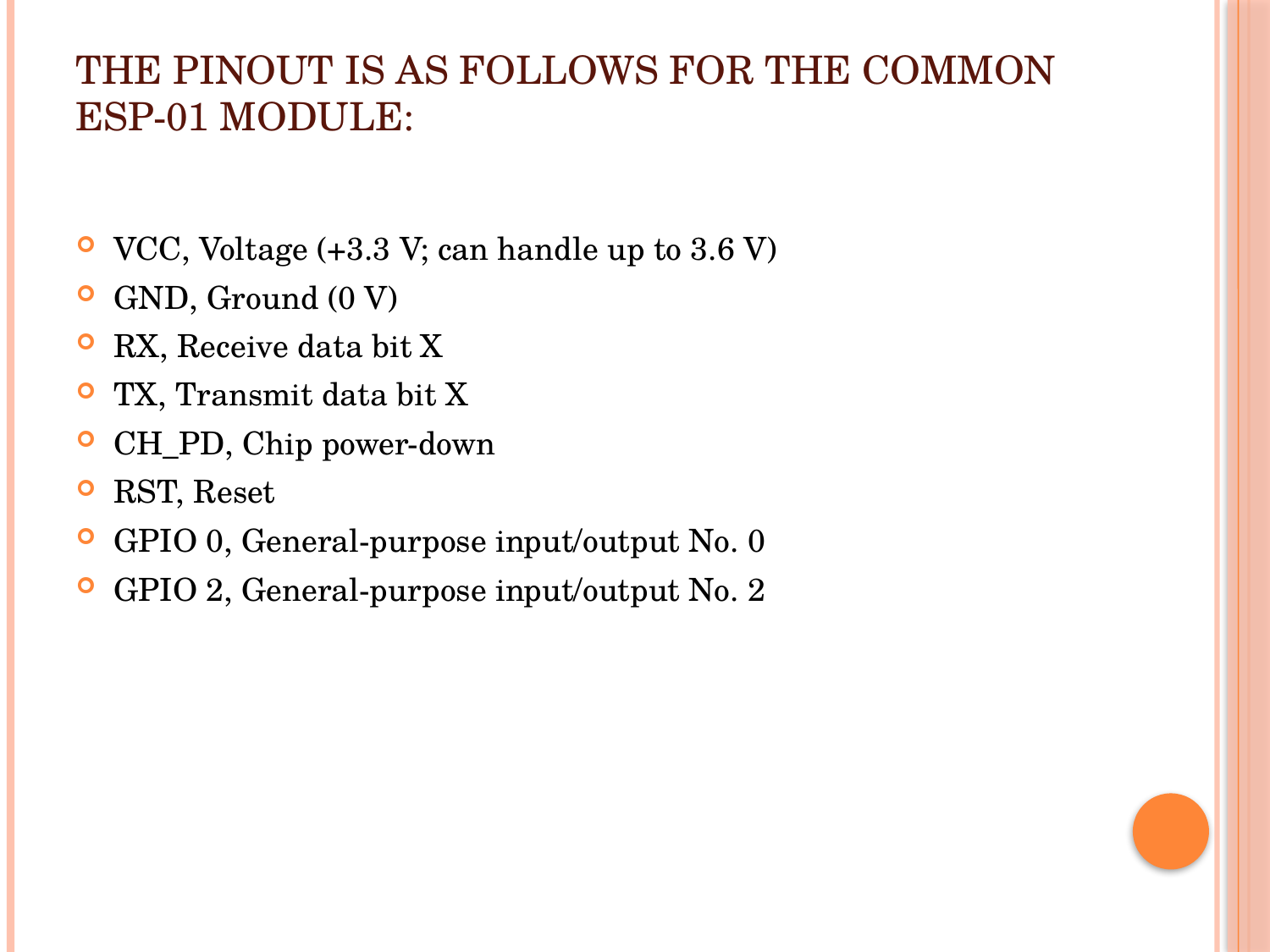

# The pinout is as follows for the common ESP-01 module:
VCC, Voltage (+3.3 V; can handle up to 3.6 V)
GND, Ground (0 V)
RX, Receive data bit X
TX, Transmit data bit X
CH_PD, Chip power-down
RST, Reset
GPIO 0, General-purpose input/output No. 0
GPIO 2, General-purpose input/output No. 2